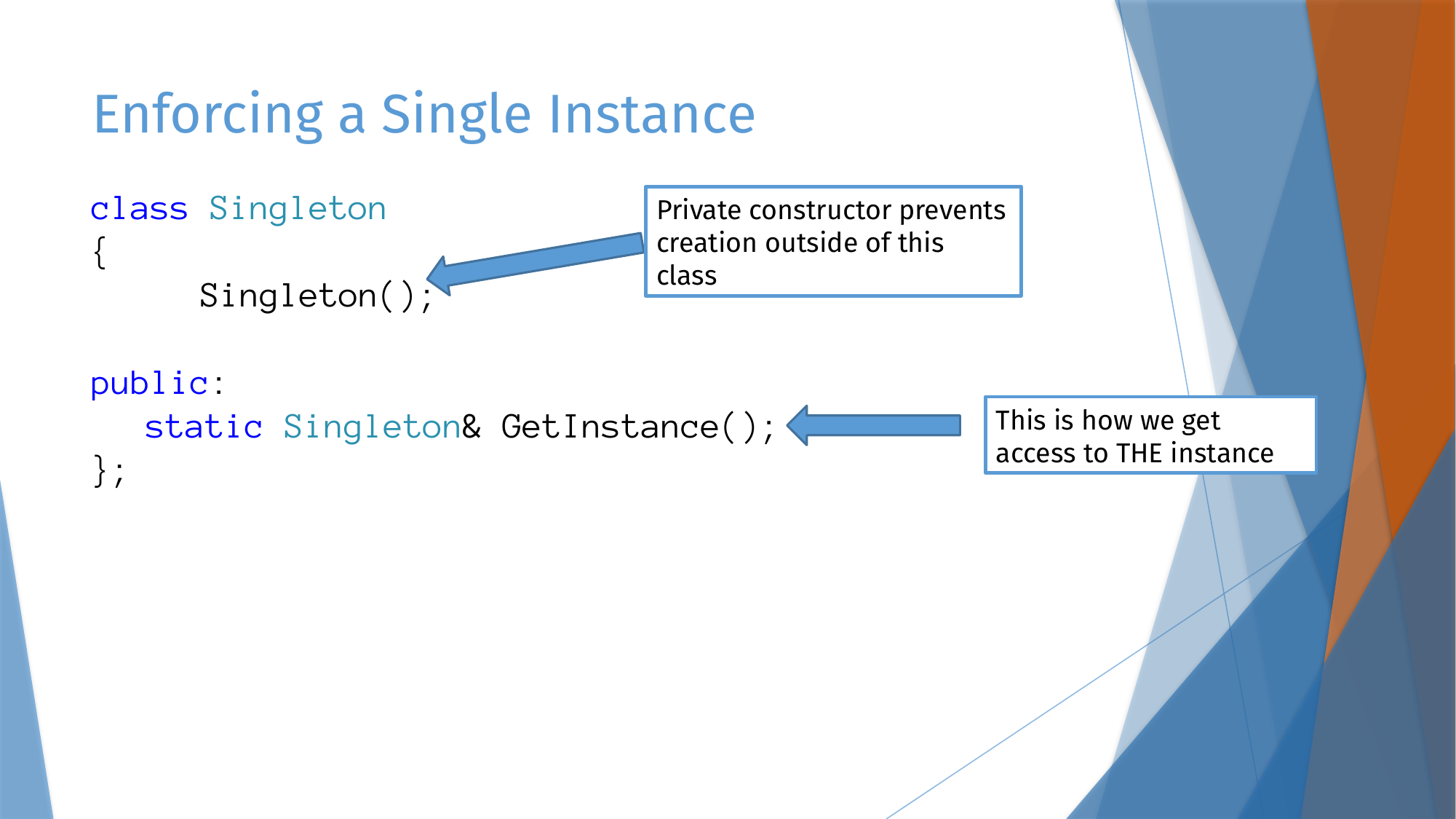

# Enforcing a Single Instance
class Singleton
{
	Singleton();

public:
static Singleton& GetInstance();
};
Private constructor prevents creation outside of this class

This is how we get access to THE instance